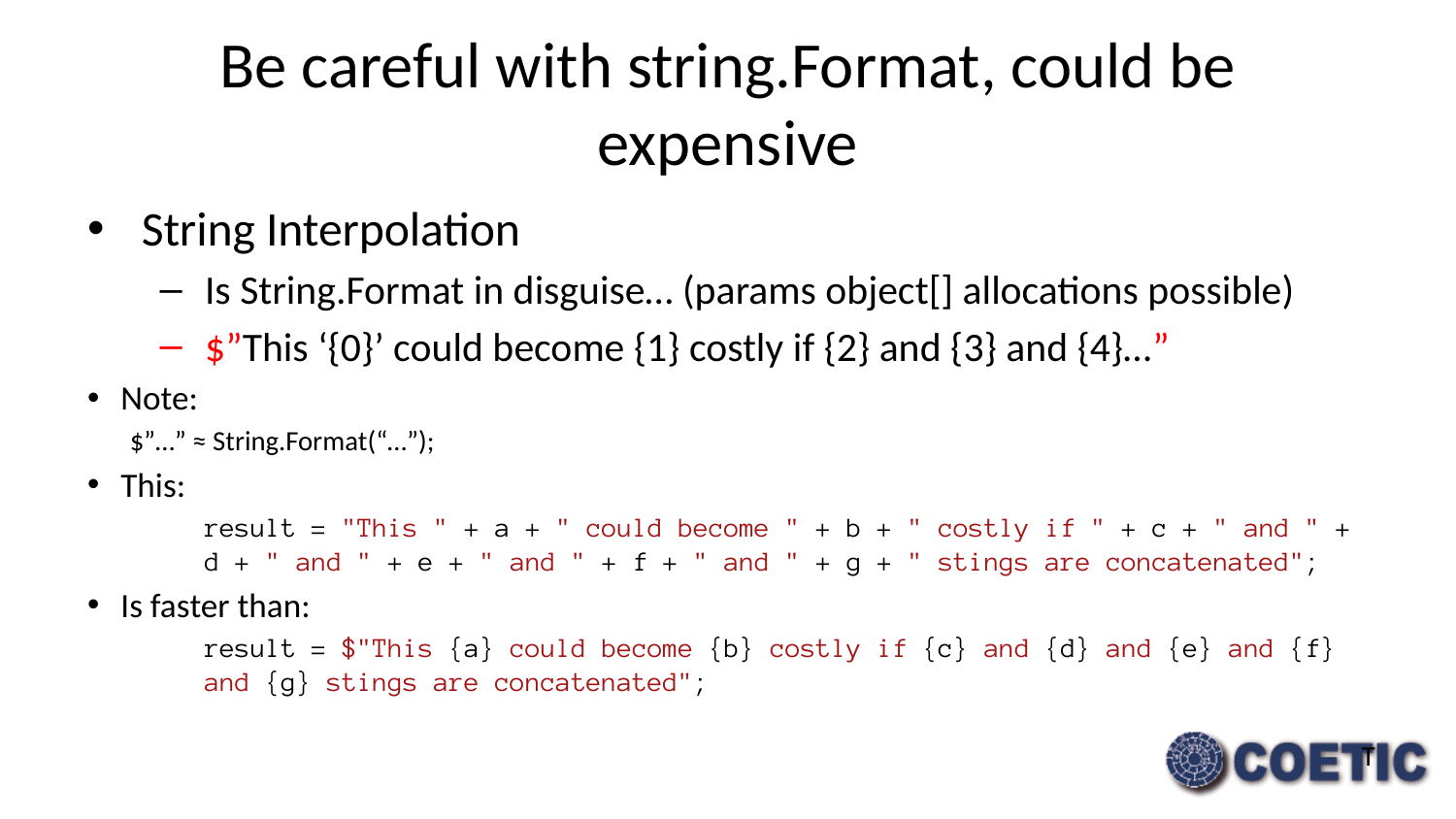

# Be careful with string.Format, could be expensive
String Interpolation
Is String.Format in disguise… (params object[] allocations possible)
$”This ‘{0}’ could become {1} costly if {2} and {3} and {4}…”
Note:
$”…” ≈ String.Format(“…”);
This:
result = "This " + a + " could become " + b + " costly if " + c + " and " + d + " and " + e + " and " + f + " and " + g + " stings are concatenated";
Is faster than:
result = $"This {a} could become {b} costly if {c} and {d} and {e} and {f} and {g} stings are concatenated";
T